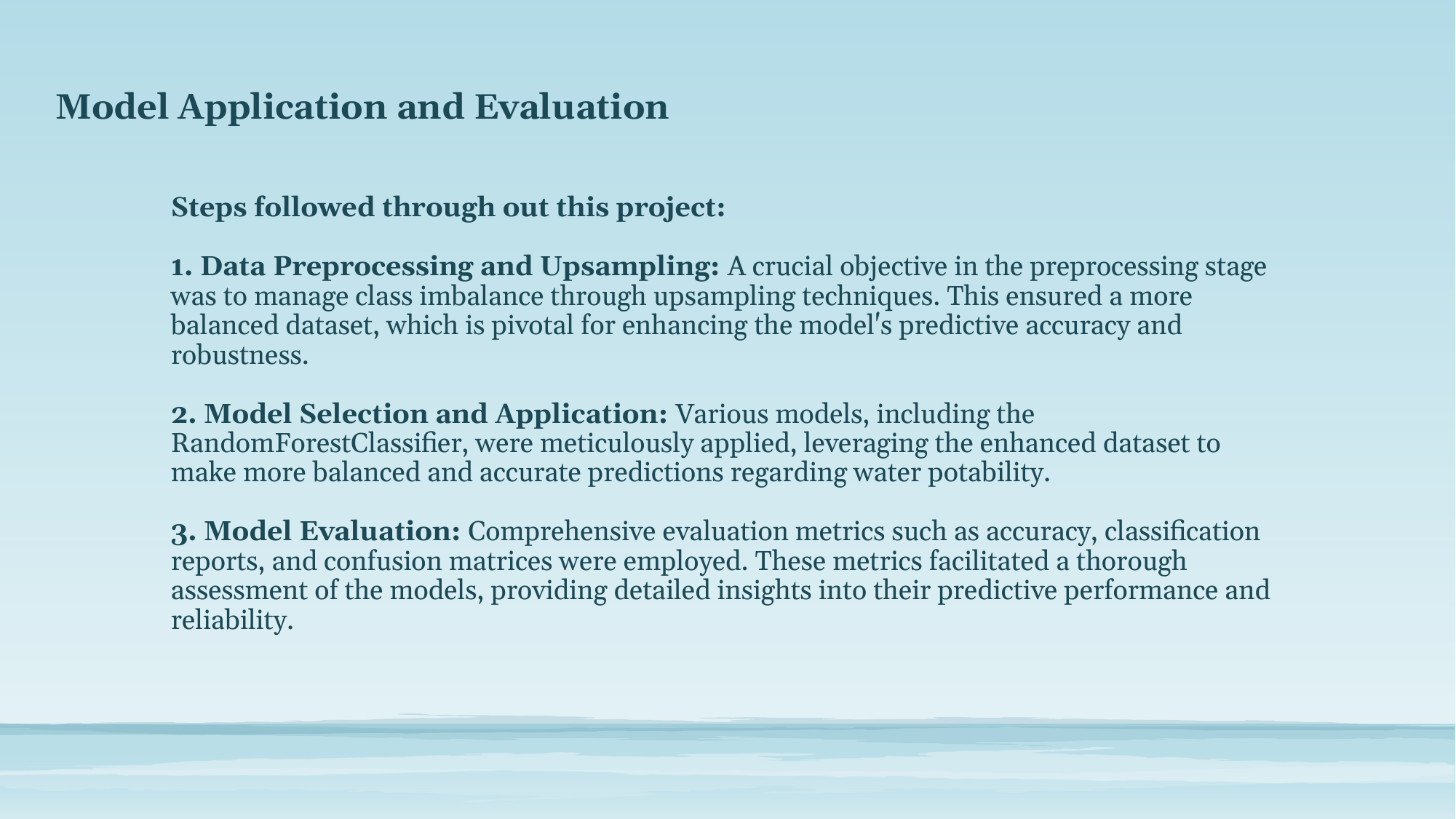

# Model Application and Evaluation
Steps followed through out this project:

1. Data Preprocessing and Upsampling: A crucial objective in the preprocessing stage was to manage class imbalance through upsampling techniques. This ensured a more balanced dataset, which is pivotal for enhancing the model's predictive accuracy and robustness.

2. Model Selection and Application: Various models, including the RandomForestClassifier, were meticulously applied, leveraging the enhanced dataset to make more balanced and accurate predictions regarding water potability.

3. Model Evaluation: Comprehensive evaluation metrics such as accuracy, classification reports, and confusion matrices were employed. These metrics facilitated a thorough assessment of the models, providing detailed insights into their predictive performance and reliability.